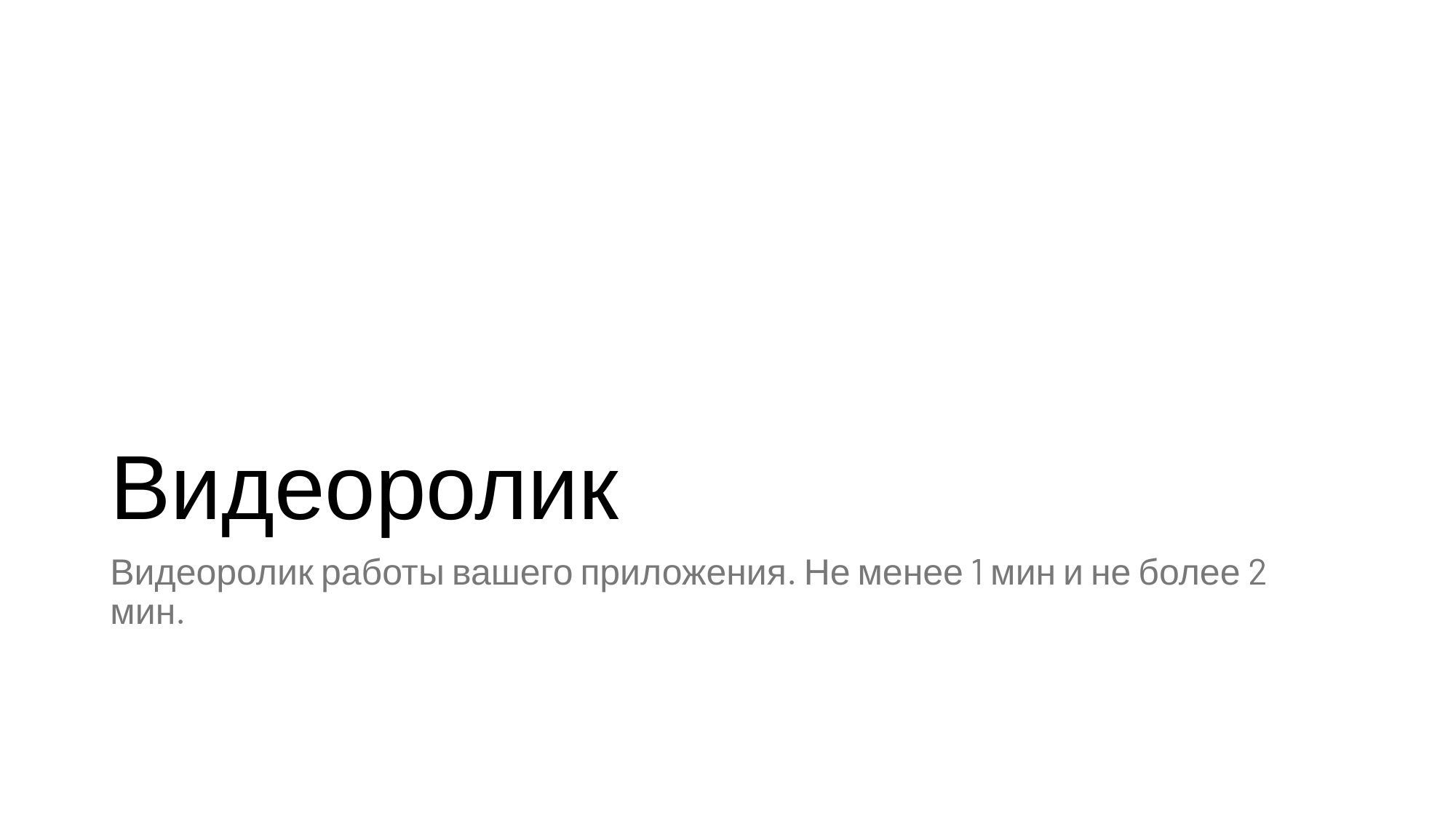

# Видеоролик
Видеоролик работы вашего приложения. Не менее 1 мин и не более 2 мин.